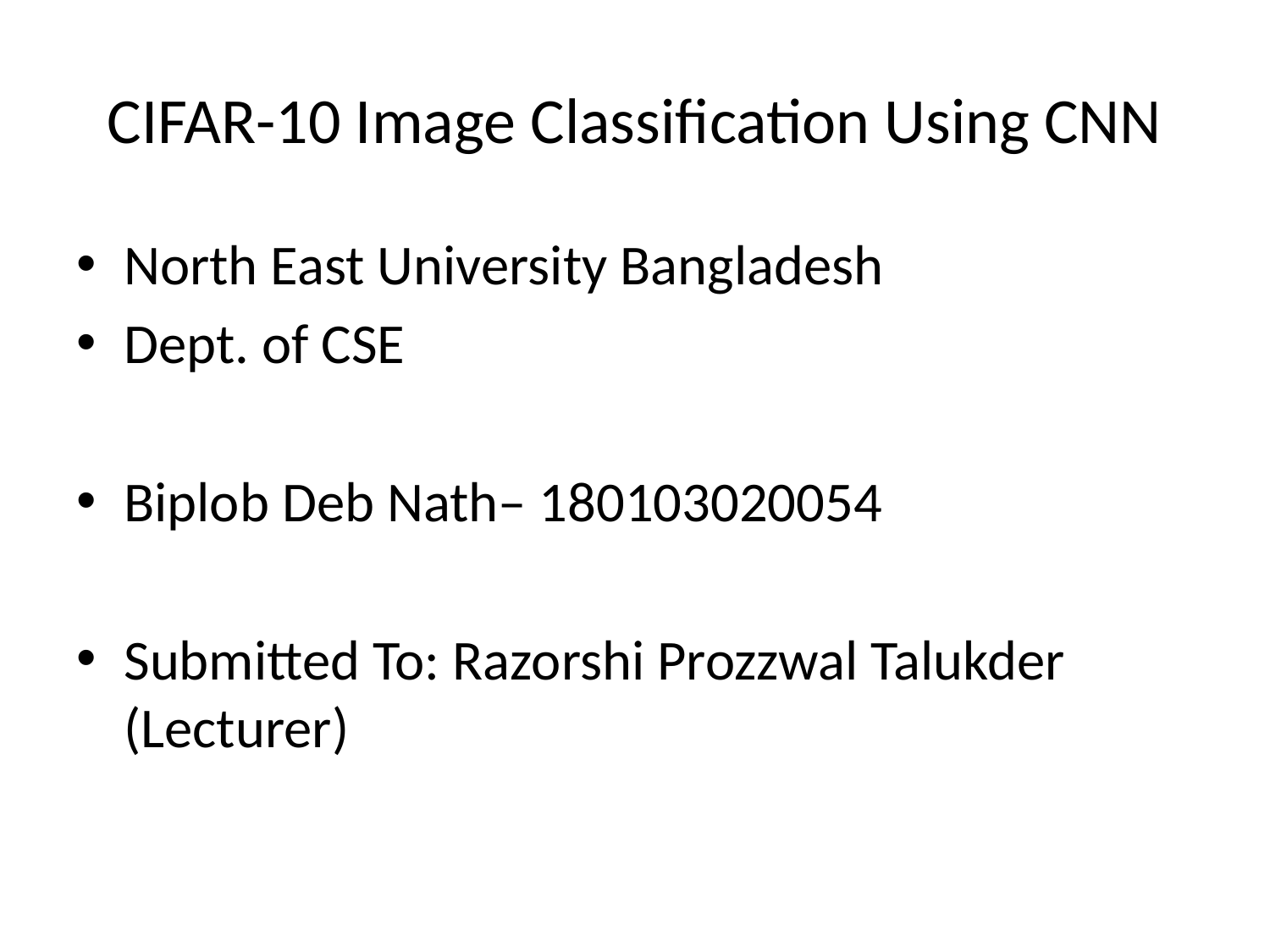

# CIFAR-10 Image Classification Using CNN
North East University Bangladesh
Dept. of CSE

Biplob Deb Nath– 180103020054

Submitted To: Razorshi Prozzwal Talukder (Lecturer)